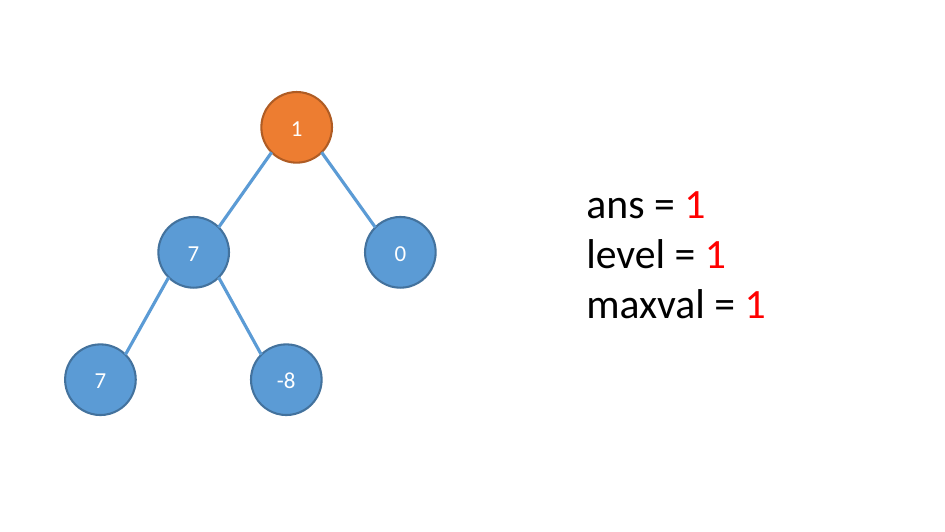

1
ans = 1
level = 1
maxval = 1
7
0
7
-8